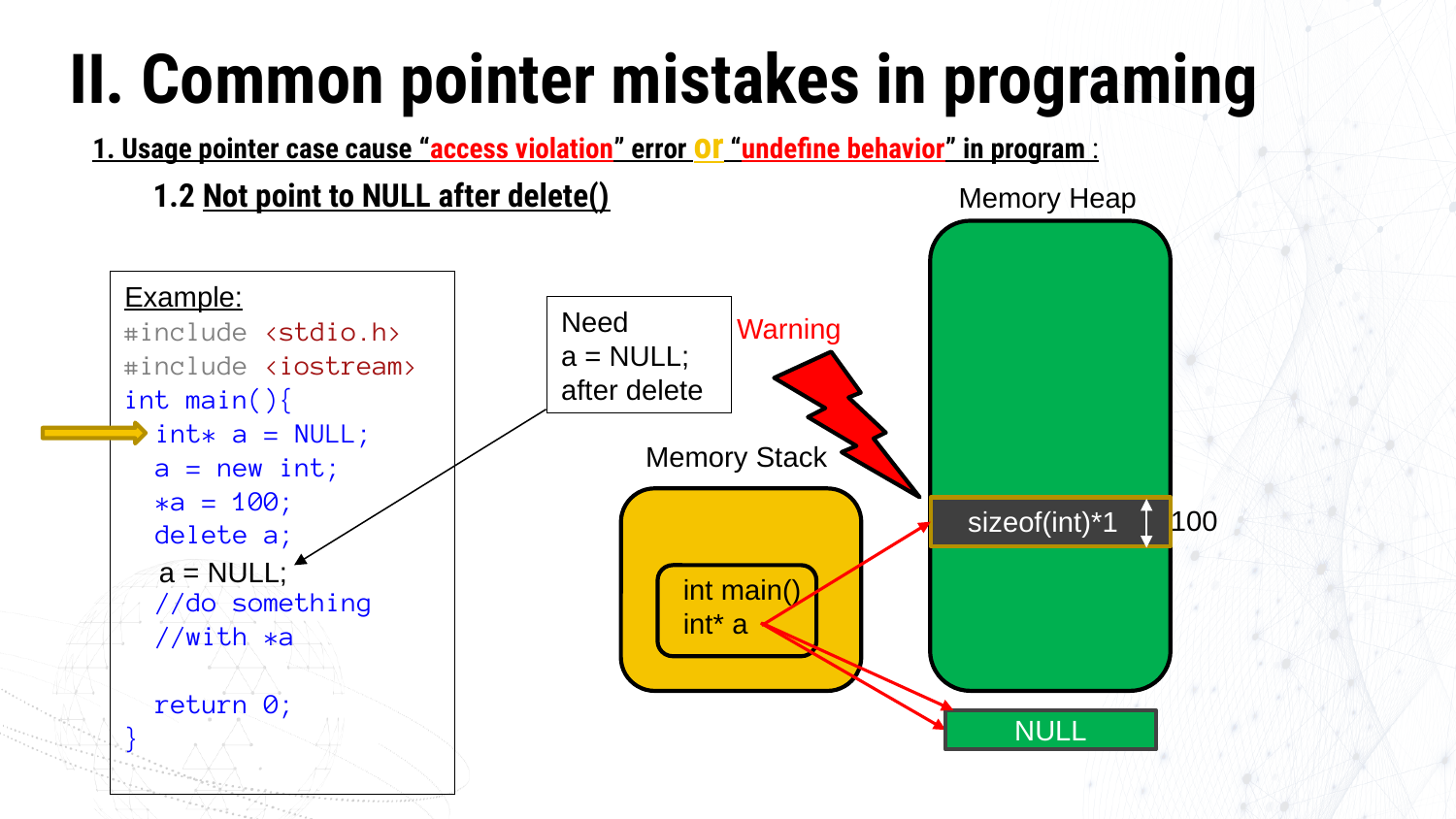

# II. Common pointer mistakes in programing
1. Usage pointer case cause “access violation” error or “undefine behavior” in program :

1.2 Not point to NULL after delete()

 Memory Heap

Example:
#include <stdio.h>
#include <iostream>
int main(){
  int* a = NULL;
  a = new int;
  *a = 100;
  delete a;

  //do something
  //with *a

  return 0;
}

Need
a = NULL;
after delete
Warning

Memory Stack

100

sizeof(int)*1
a = NULL;

int main()
int* a

NULL